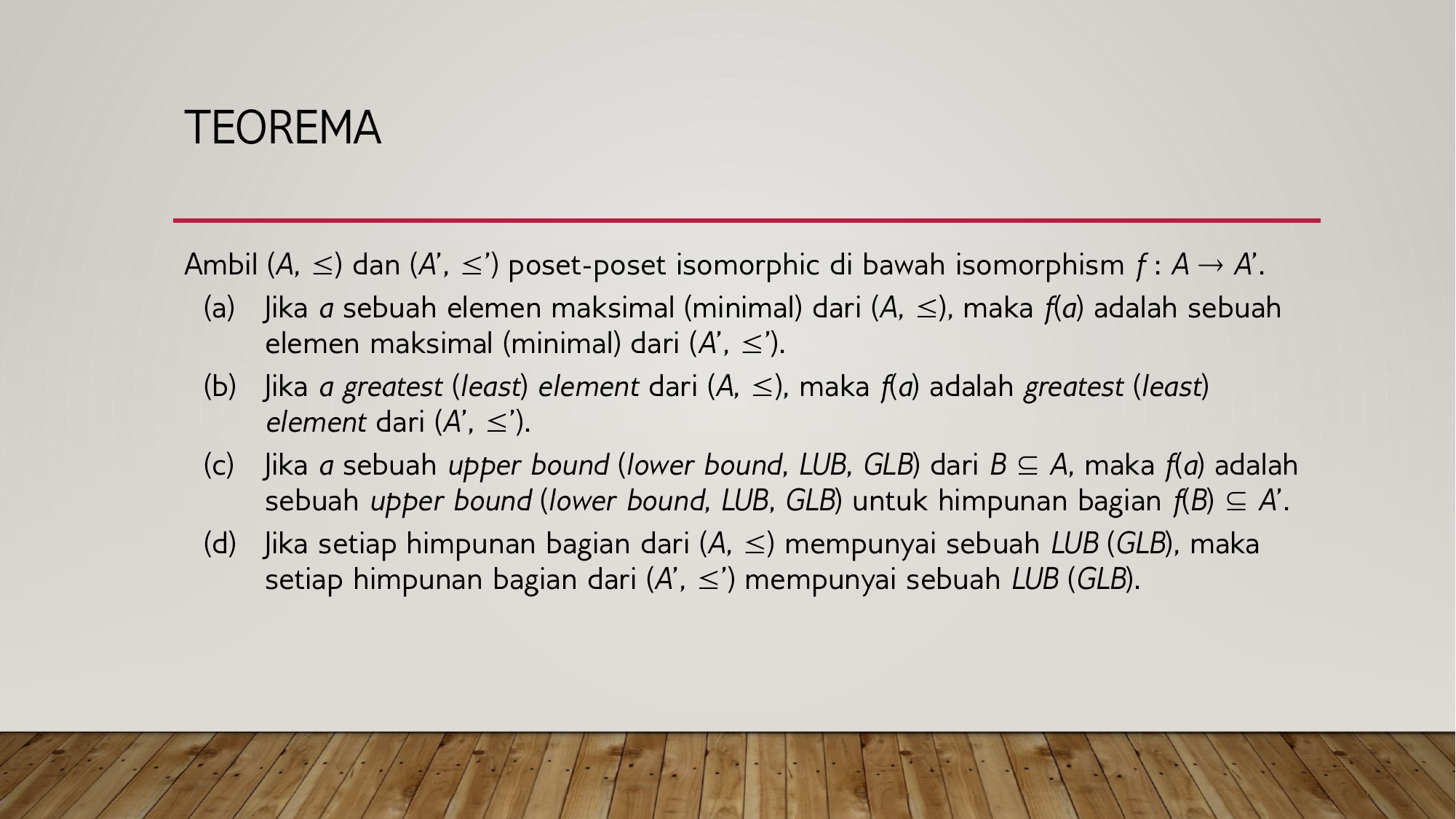

# Teorema
Ambil (A, ≤) dan (A’, ≤’) poset-poset isomorphic di bawah isomorphism f : A → A’.
(a)	Jika a sebuah elemen maksimal (minimal) dari (A, ≤), maka f(a) adalah sebuah elemen maksimal (minimal) dari (A’, ≤’).
(b)	Jika a greatest (least) element dari (A, ≤), maka f(a) adalah greatest (least) element dari (A’, ≤’).
(c)	Jika a sebuah upper bound (lower bound, LUB, GLB) dari B ⊆ A, maka f(a) adalah sebuah upper bound (lower bound, LUB, GLB) untuk himpunan bagian f(B) ⊆ A’.
(d)	Jika setiap himpunan bagian dari (A, ≤) mempunyai sebuah LUB (GLB), maka setiap himpunan bagian dari (A’, ≤’) mempunyai sebuah LUB (GLB).